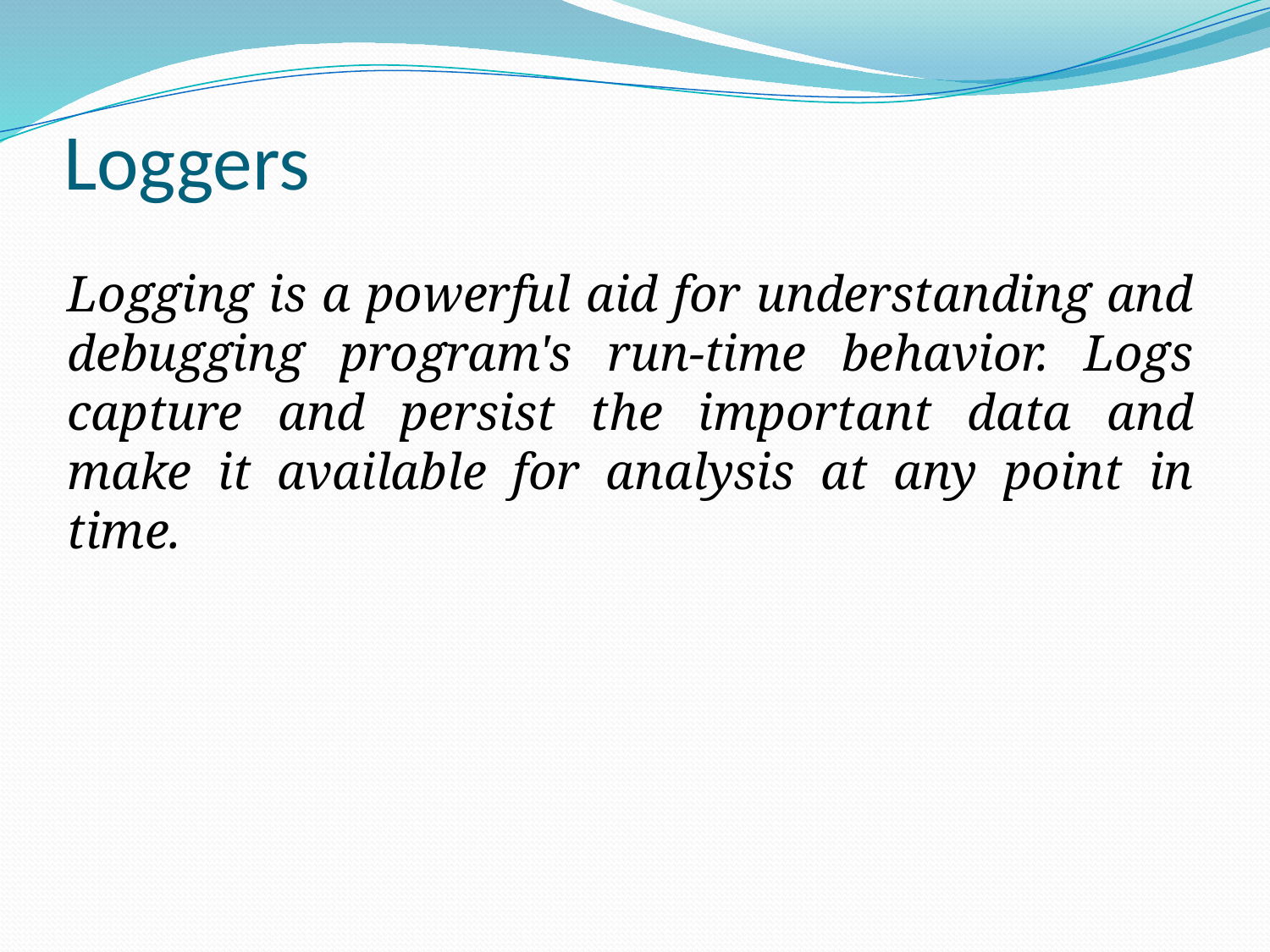

# Loggers
Logging is a powerful aid for understanding and debugging program's run-time behavior. Logs capture and persist the important data and make it available for analysis at any point in time.